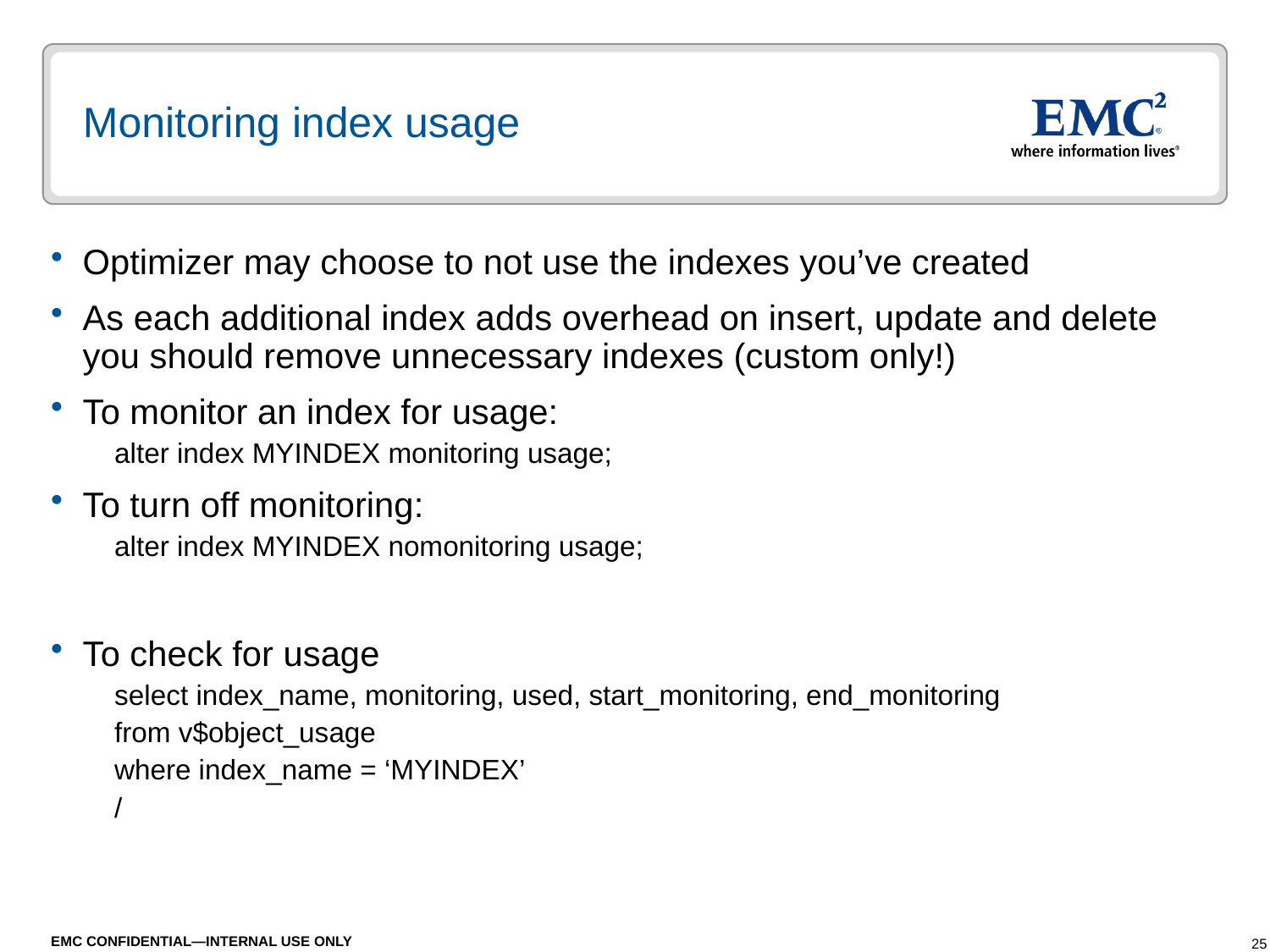

# Monitoring index usage
Optimizer may choose to not use the indexes you’ve created
As each additional index adds overhead on insert, update and delete you should remove unnecessary indexes (custom only!)
To monitor an index for usage:
alter index MYINDEX monitoring usage;
To turn off monitoring:
alter index MYINDEX nomonitoring usage;

To check for usage
select index_name, monitoring, used, start_monitoring, end_monitoring
from v$object_usage
where index_name = ‘MYINDEX’
/